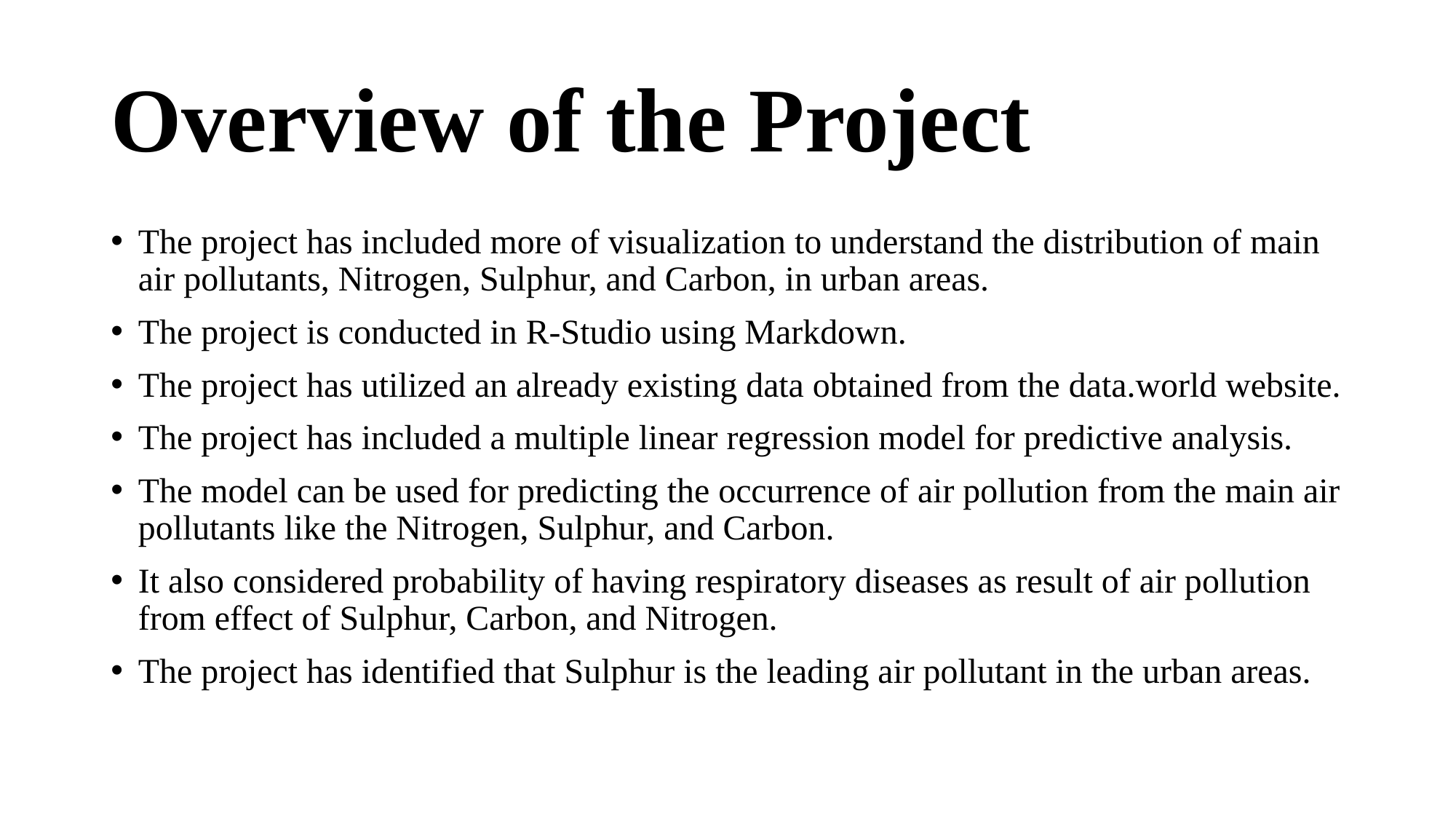

# Overview of the Project
The project has included more of visualization to understand the distribution of main air pollutants, Nitrogen, Sulphur, and Carbon, in urban areas.
The project is conducted in R-Studio using Markdown.
The project has utilized an already existing data obtained from the data.world website.
The project has included a multiple linear regression model for predictive analysis.
The model can be used for predicting the occurrence of air pollution from the main air pollutants like the Nitrogen, Sulphur, and Carbon.
It also considered probability of having respiratory diseases as result of air pollution from effect of Sulphur, Carbon, and Nitrogen.
The project has identified that Sulphur is the leading air pollutant in the urban areas.